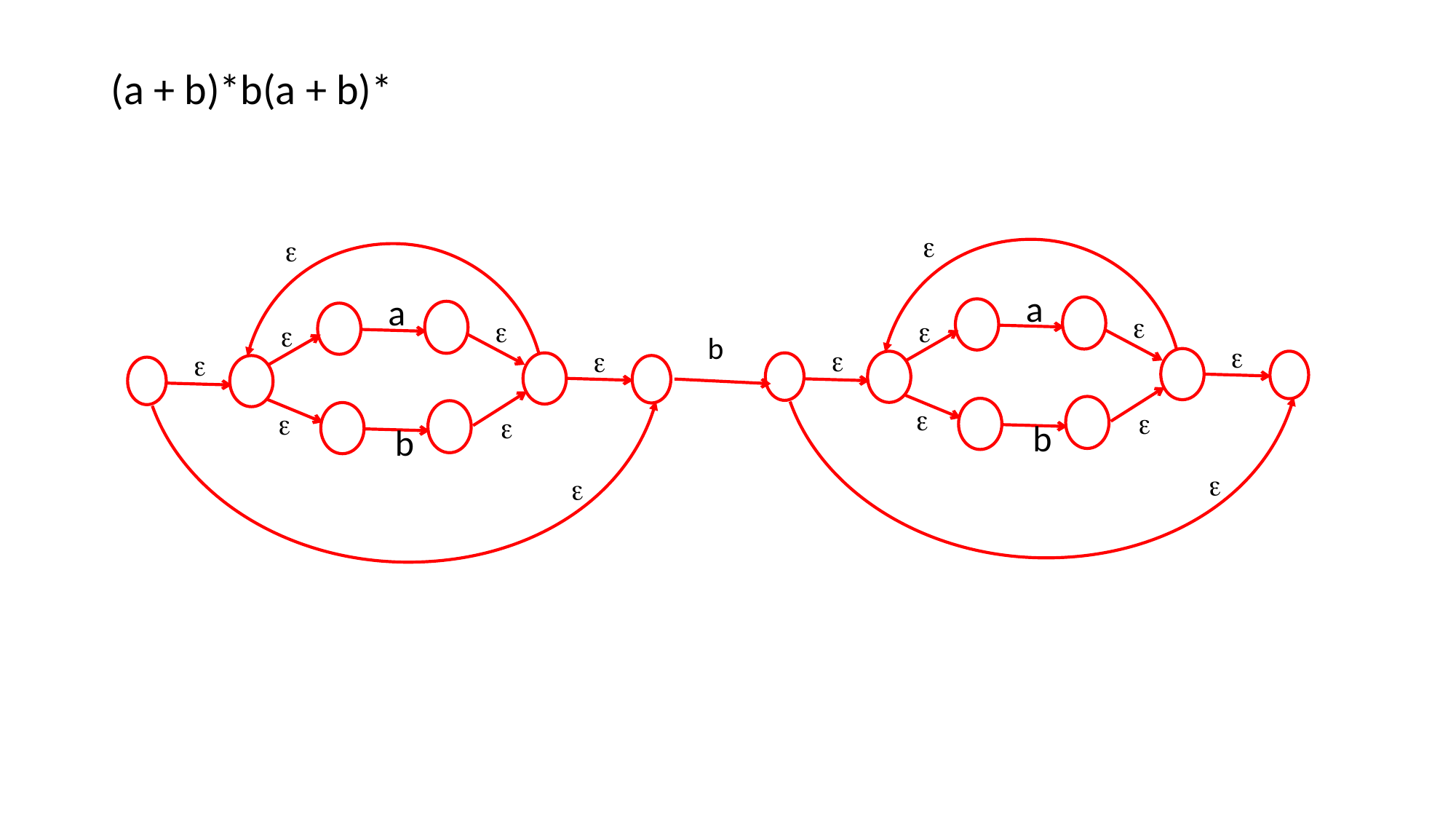

(a + b)*b(a + b)*

ε

a

ε
ε

ε

b
ε
ε
ε

ε

ε

a

ε
ε

ε

b
ε
ε
ε

ε
b